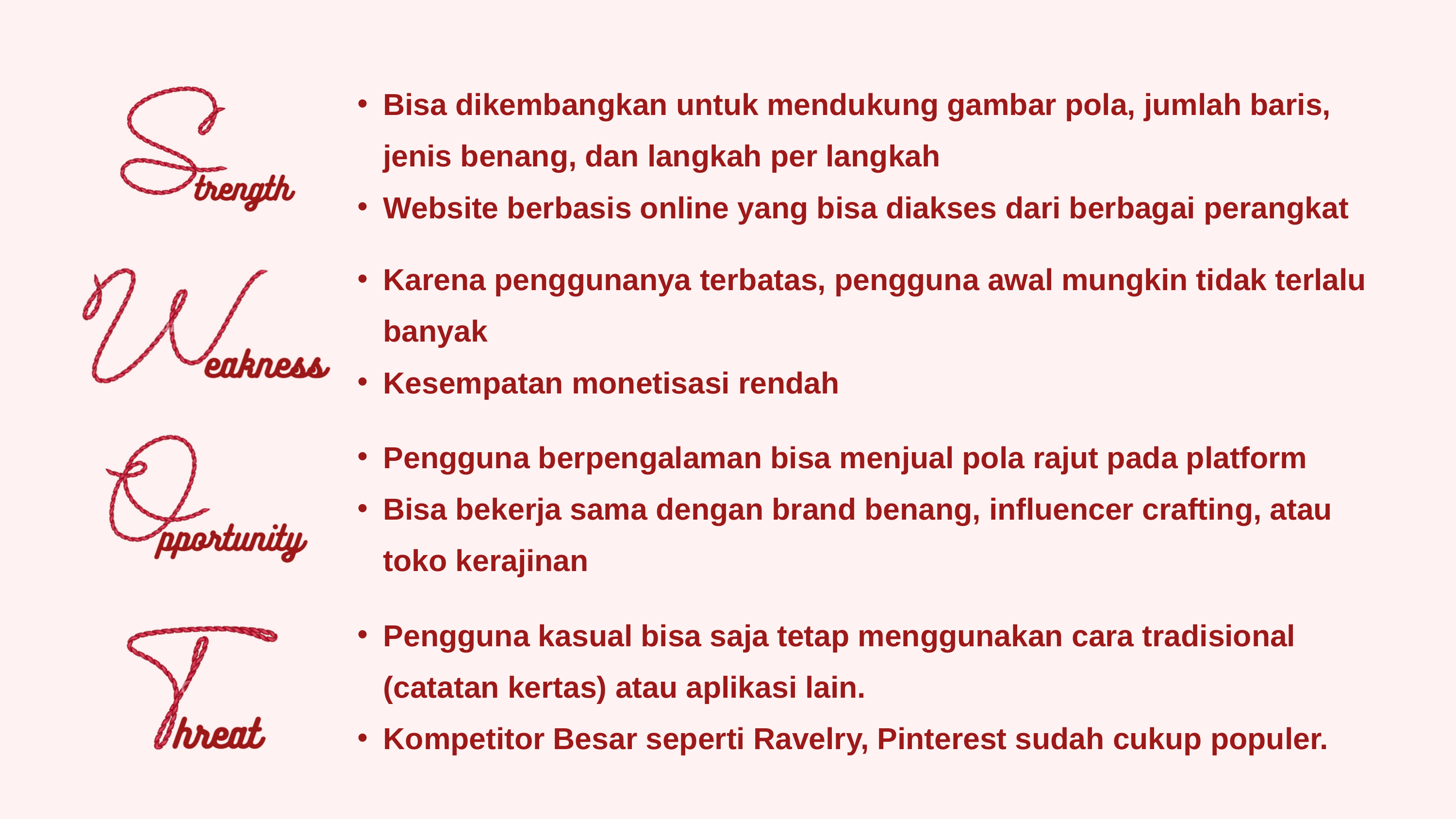

Bisa dikembangkan untuk mendukung gambar pola, jumlah baris, jenis benang, dan langkah per langkah
Website berbasis online yang bisa diakses dari berbagai perangkat

Karena penggunanya terbatas, pengguna awal mungkin tidak terlalu banyak
Kesempatan monetisasi rendah

Pengguna berpengalaman bisa menjual pola rajut pada platform
Bisa bekerja sama dengan brand benang, influencer crafting, atau toko kerajinan

Pengguna kasual bisa saja tetap menggunakan cara tradisional (catatan kertas) atau aplikasi lain.
Kompetitor Besar seperti Ravelry, Pinterest sudah cukup populer.